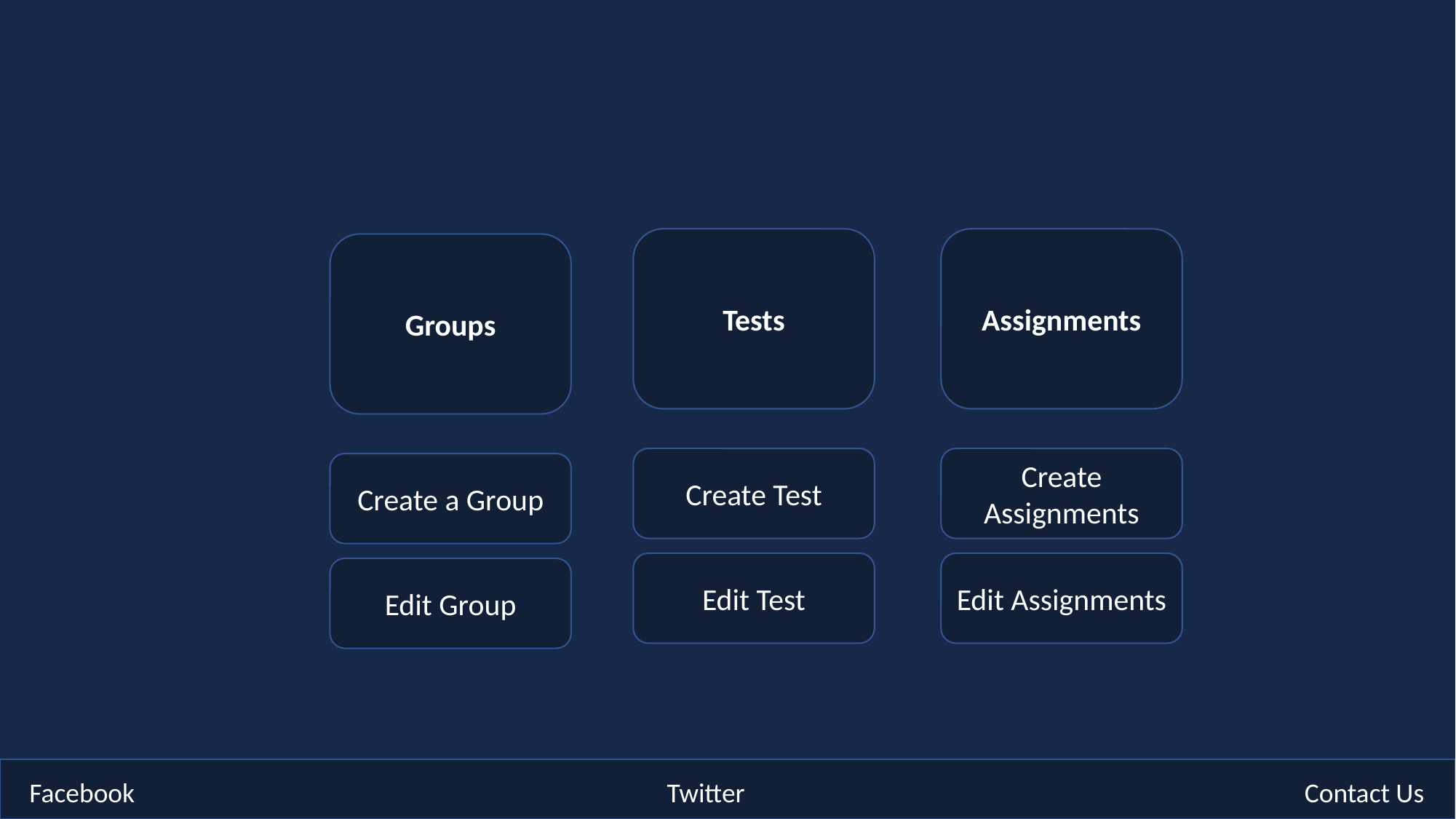

Tests
Assignments
Create Assignments
Edit Assignments
Groups
Create a Group
Edit Group
Create Test
Edit Test

Facebook
Twitter
Contact Us